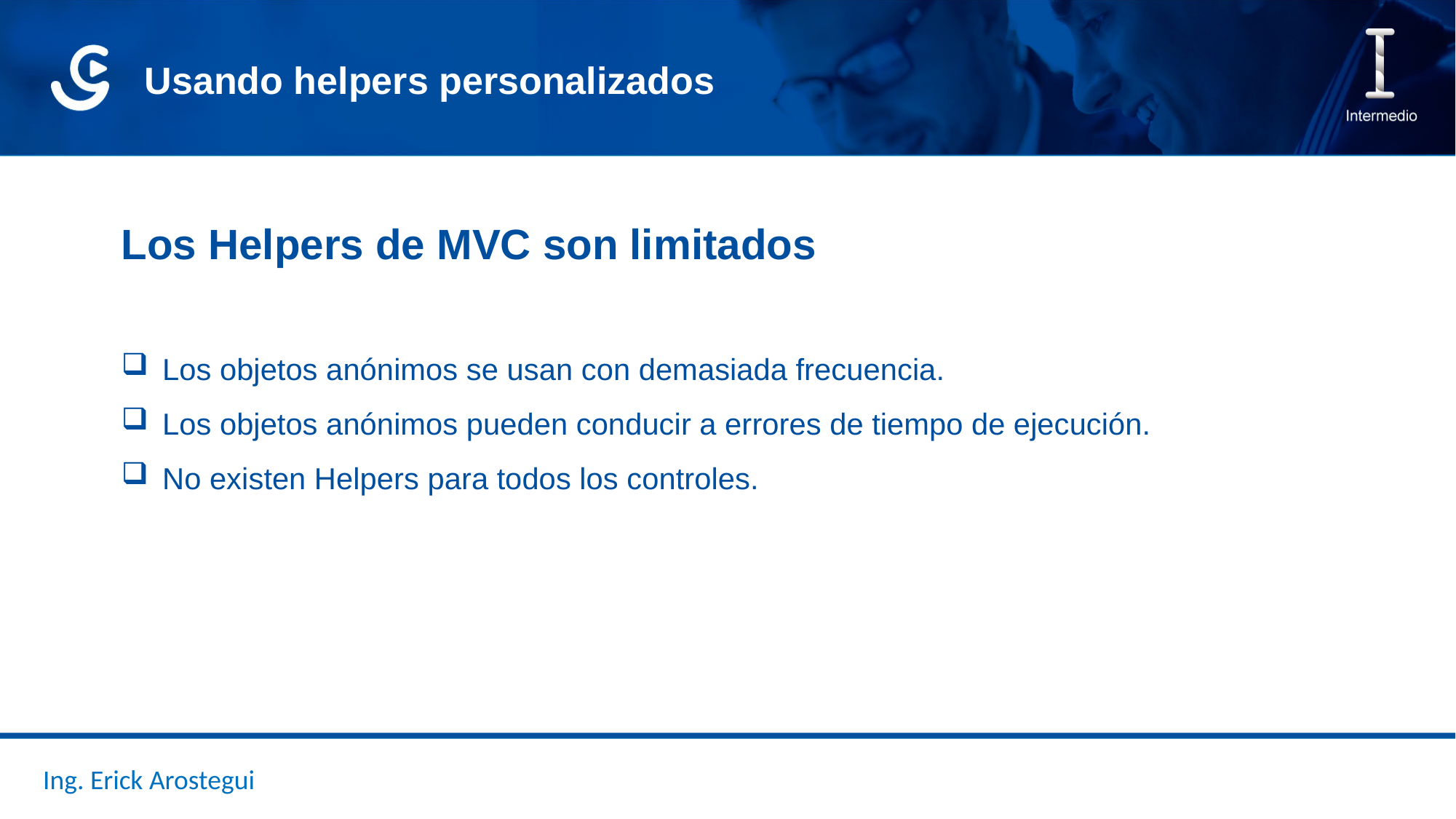

Usando helpers personalizados
Los Helpers de MVC son limitados
Los objetos anónimos se usan con demasiada frecuencia.
Los objetos anónimos pueden conducir a errores de tiempo de ejecución.
No existen Helpers para todos los controles.